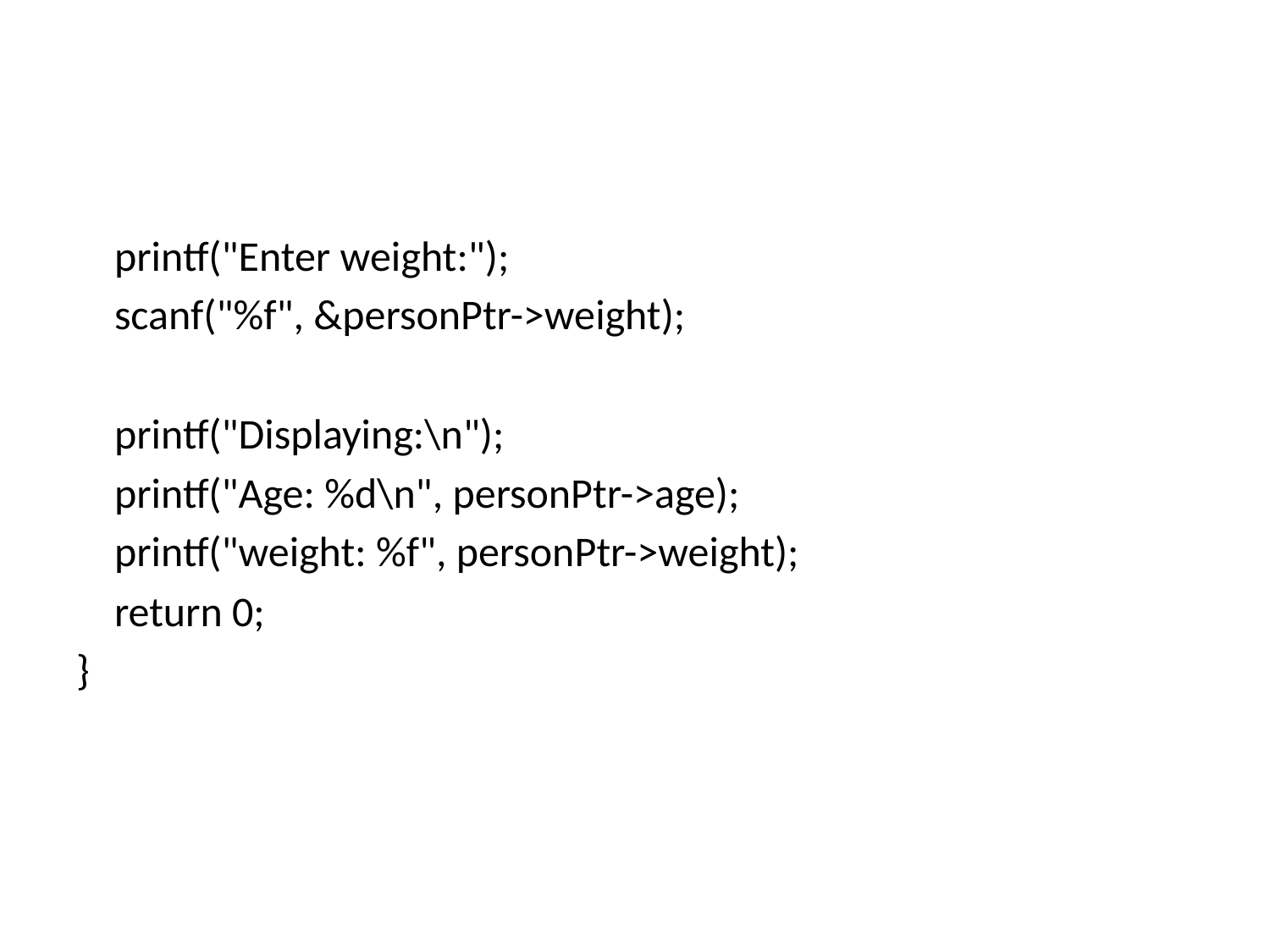

#
    printf("Enter weight:");
    scanf("%f", &personPtr->weight);

    printf("Displaying:\n");
    printf("Age: %d\n", personPtr->age);
    printf("weight: %f", personPtr->weight);
    return 0;
}